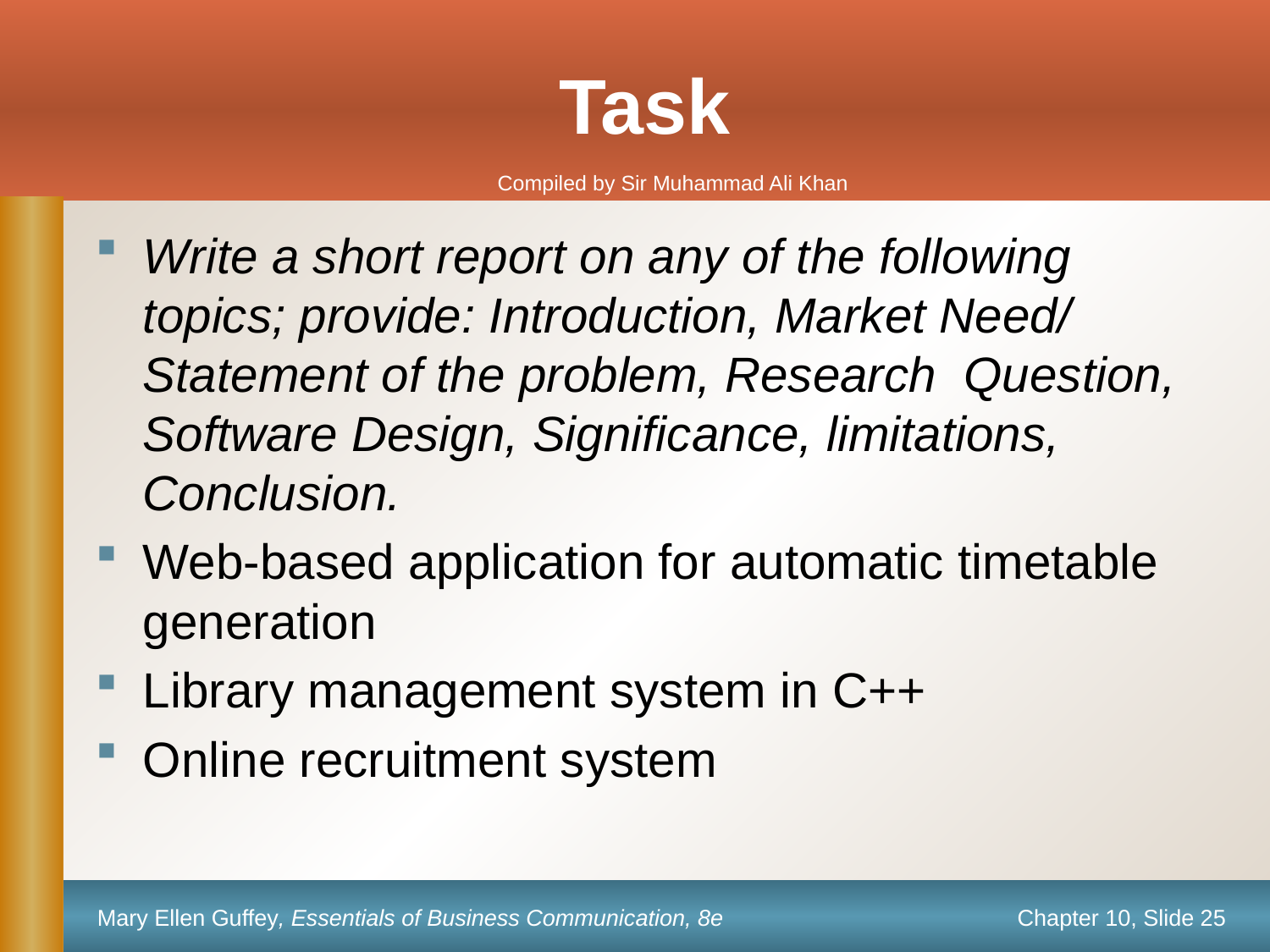

# Task
Compiled by Sir Muhammad Ali Khan
Write a short report on any of the following topics; provide: Introduction, Market Need/ Statement of the problem, Research  Question, Software Design, Significance, limitations, Conclusion.
Web-based application for automatic timetable generation
Library management system in C++
Online recruitment system